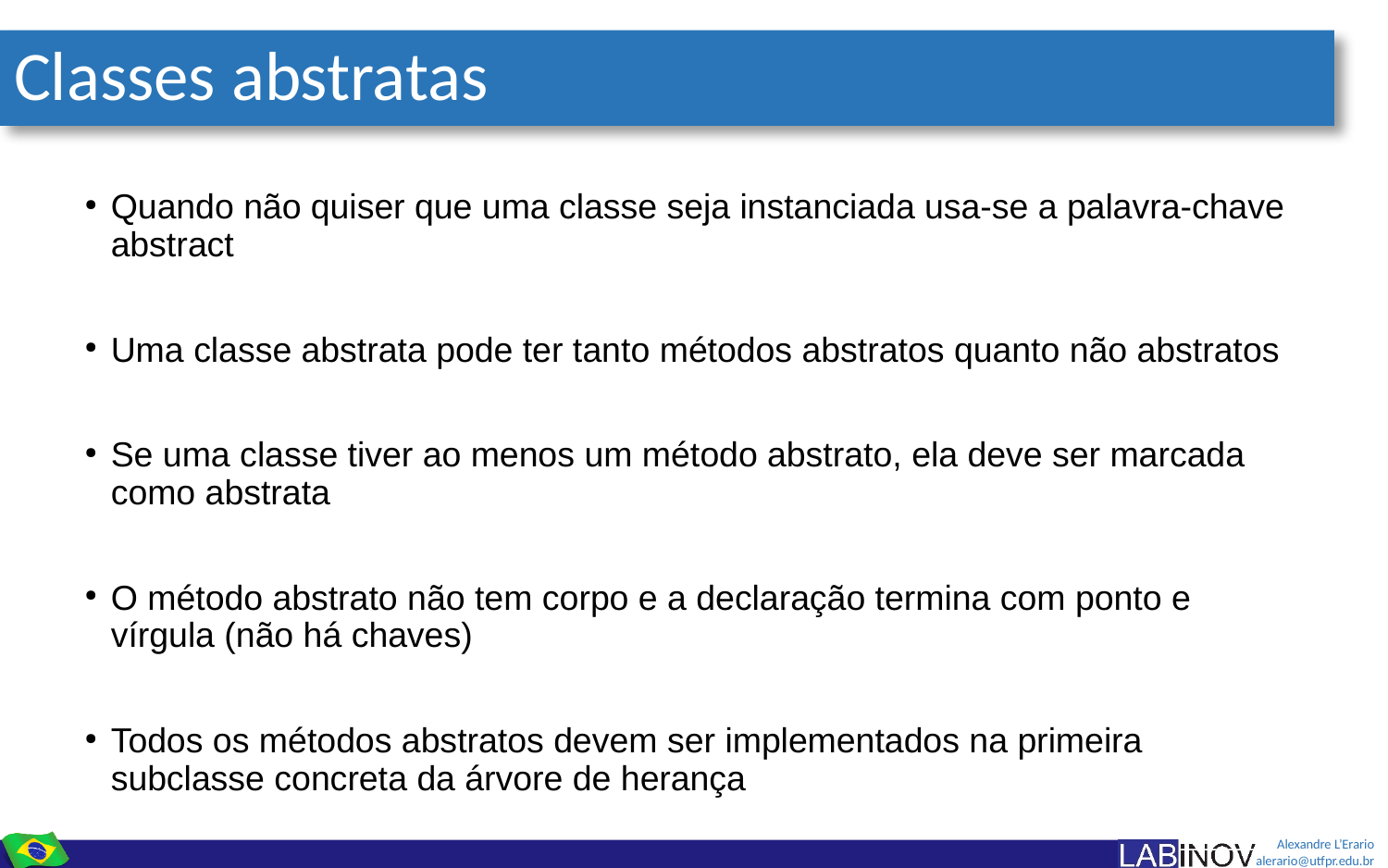

# Classes abstratas
Quando não quiser que uma classe seja instanciada usa-se a palavra-chave abstract
Uma classe abstrata pode ter tanto métodos abstratos quanto não abstratos
Se uma classe tiver ao menos um método abstrato, ela deve ser marcada como abstrata
O método abstrato não tem corpo e a declaração termina com ponto e vírgula (não há chaves)
Todos os métodos abstratos devem ser implementados na primeira subclasse concreta da árvore de herança